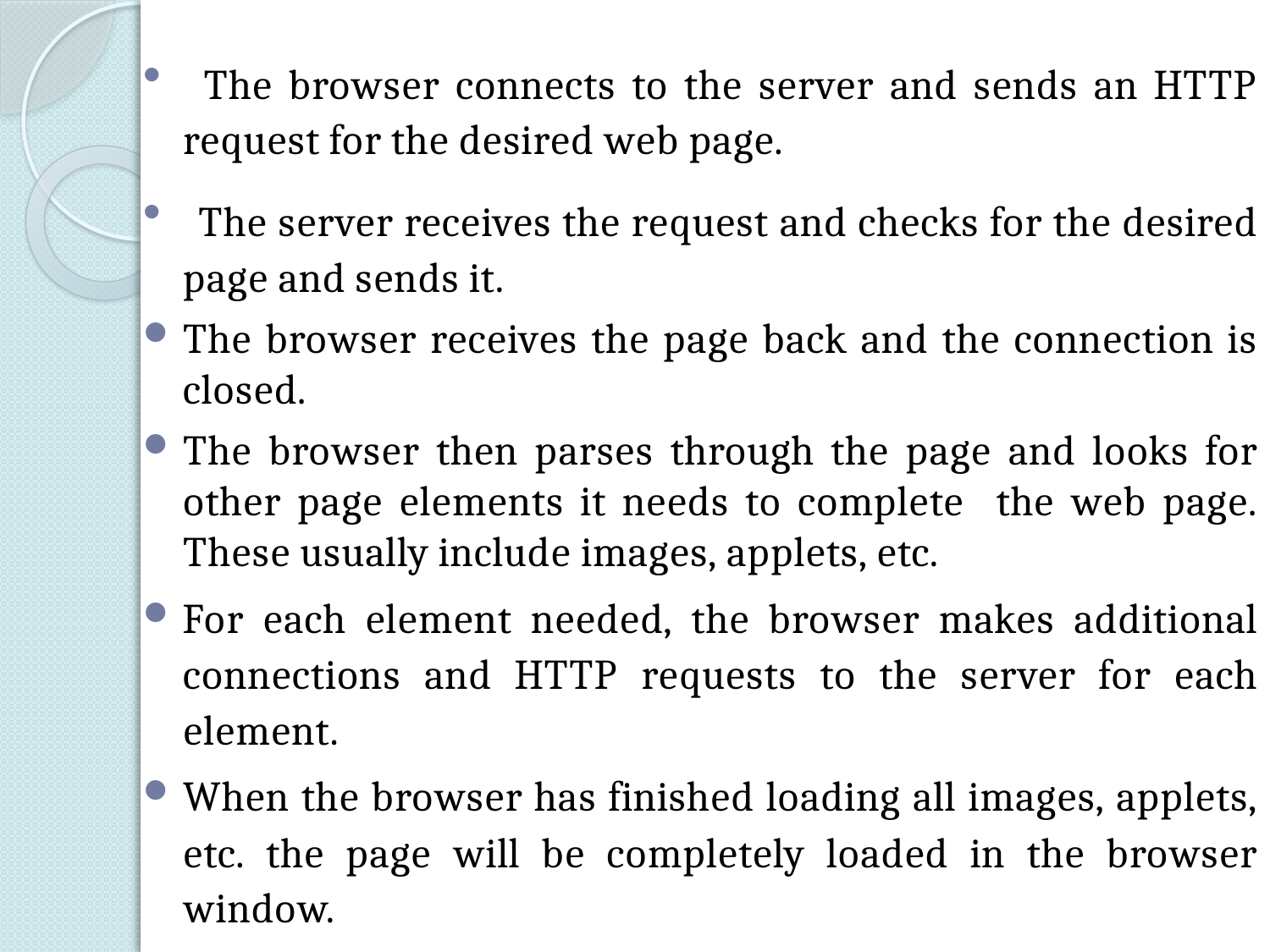

The browser connects to the server and sends an HTTP request for the desired web page.
 The server receives the request and checks for the desired page and sends it.
The browser receives the page back and the connection is closed.
The browser then parses through the page and looks for other page elements it needs to complete  the web page. These usually include images, applets, etc.
For each element needed, the browser makes additional connections and HTTP requests to the server for each element.
When the browser has finished loading all images, applets, etc. the page will be completely loaded in the browser window.